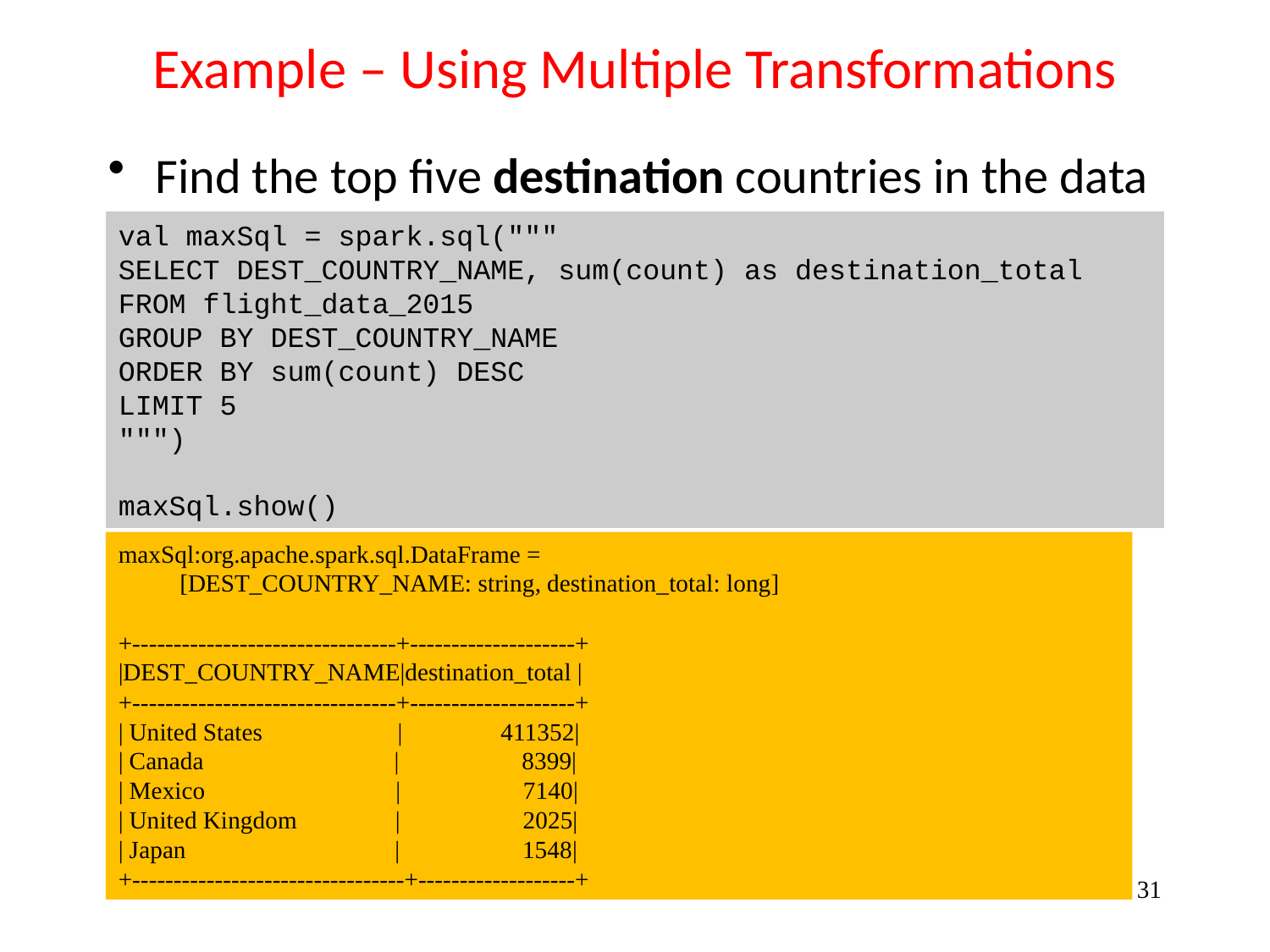

# Example – Using Multiple Transformations
Find the top five destination countries in the data

val maxSql = spark.sql("""
SELECT DEST_COUNTRY_NAME, sum(count) as destination_total
FROM flight_data_2015
GROUP BY DEST_COUNTRY_NAME
ORDER BY sum(count) DESC
LIMIT 5
""")

maxSql.show()
maxSql:org.apache.spark.sql.DataFrame =
          [DEST_COUNTRY_NAME: string, destination_total: long]

+--------------------------------+--------------------+
|DEST_COUNTRY_NAME|destination_total |
+--------------------------------+--------------------+
| United States                      |                411352|
| Canada                               |                    8399|
| Mexico                               |                    7140|
| United Kingdom                |                    2025|
| Japan                                  |                    1548|
+---------------------------------+-------------------+
31